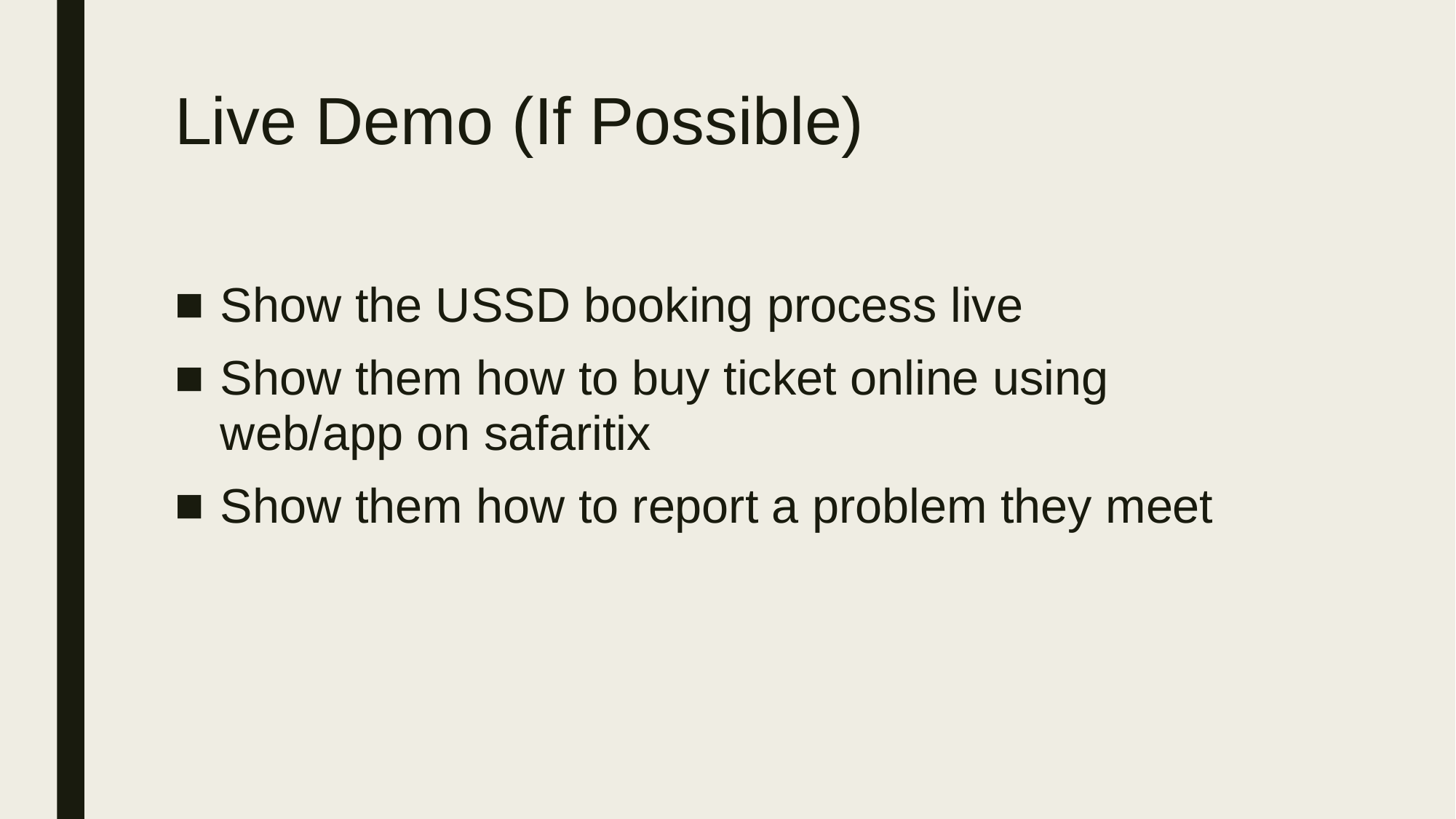

# Live Demo (If Possible)
Show the USSD booking process live
Show them how to buy ticket online using web/app on safaritix
Show them how to report a problem they meet